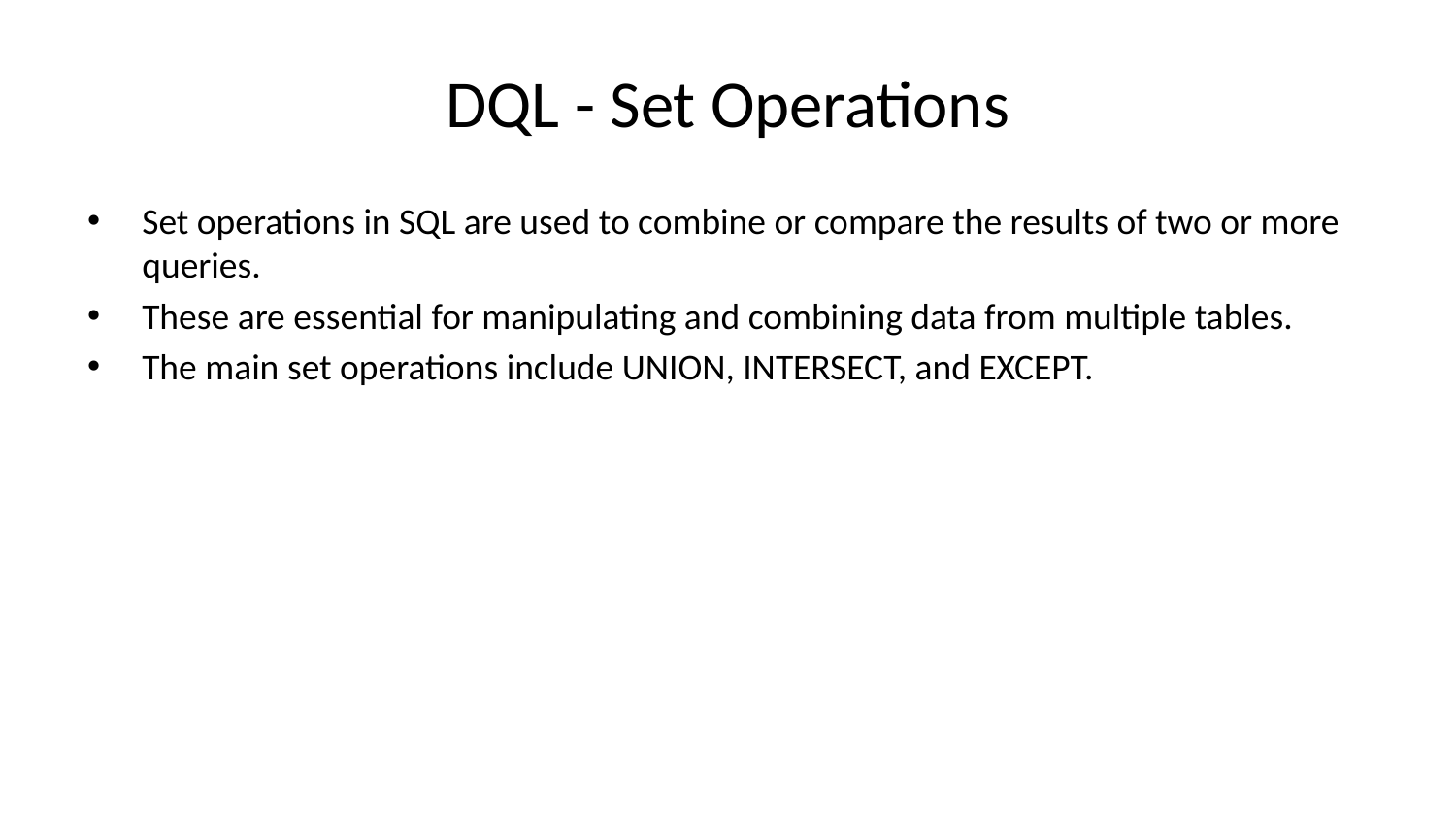

# DQL - Set Operations
Set operations in SQL are used to combine or compare the results of two or more queries.
These are essential for manipulating and combining data from multiple tables.
The main set operations include UNION, INTERSECT, and EXCEPT.